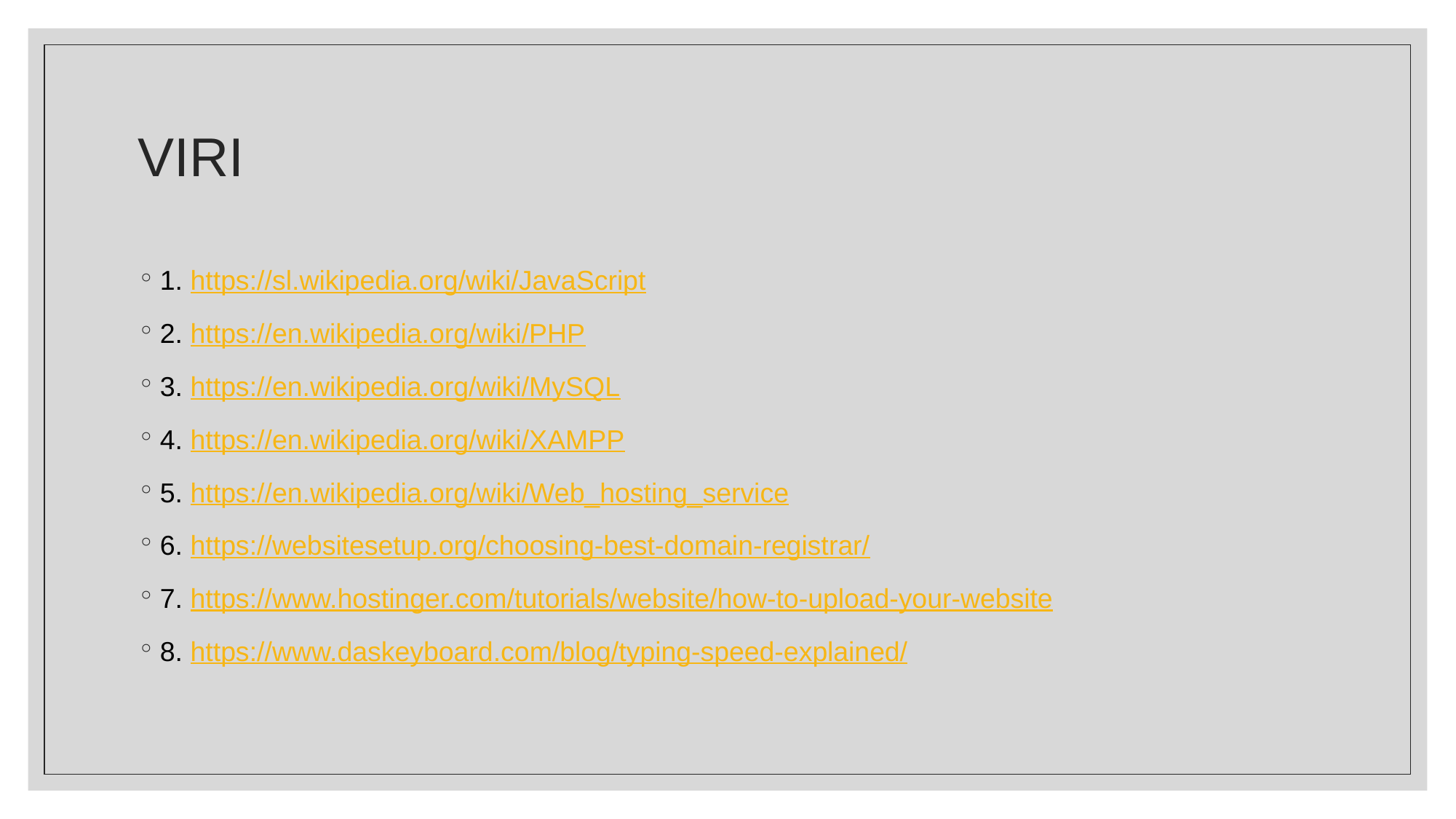

# VIRI
1. https://sl.wikipedia.org/wiki/JavaScript
2. https://en.wikipedia.org/wiki/PHP
3. https://en.wikipedia.org/wiki/MySQL
4. https://en.wikipedia.org/wiki/XAMPP
5. https://en.wikipedia.org/wiki/Web_hosting_service
6. https://websitesetup.org/choosing-best-domain-registrar/
7. https://www.hostinger.com/tutorials/website/how-to-upload-your-website
8. https://www.daskeyboard.com/blog/typing-speed-explained/